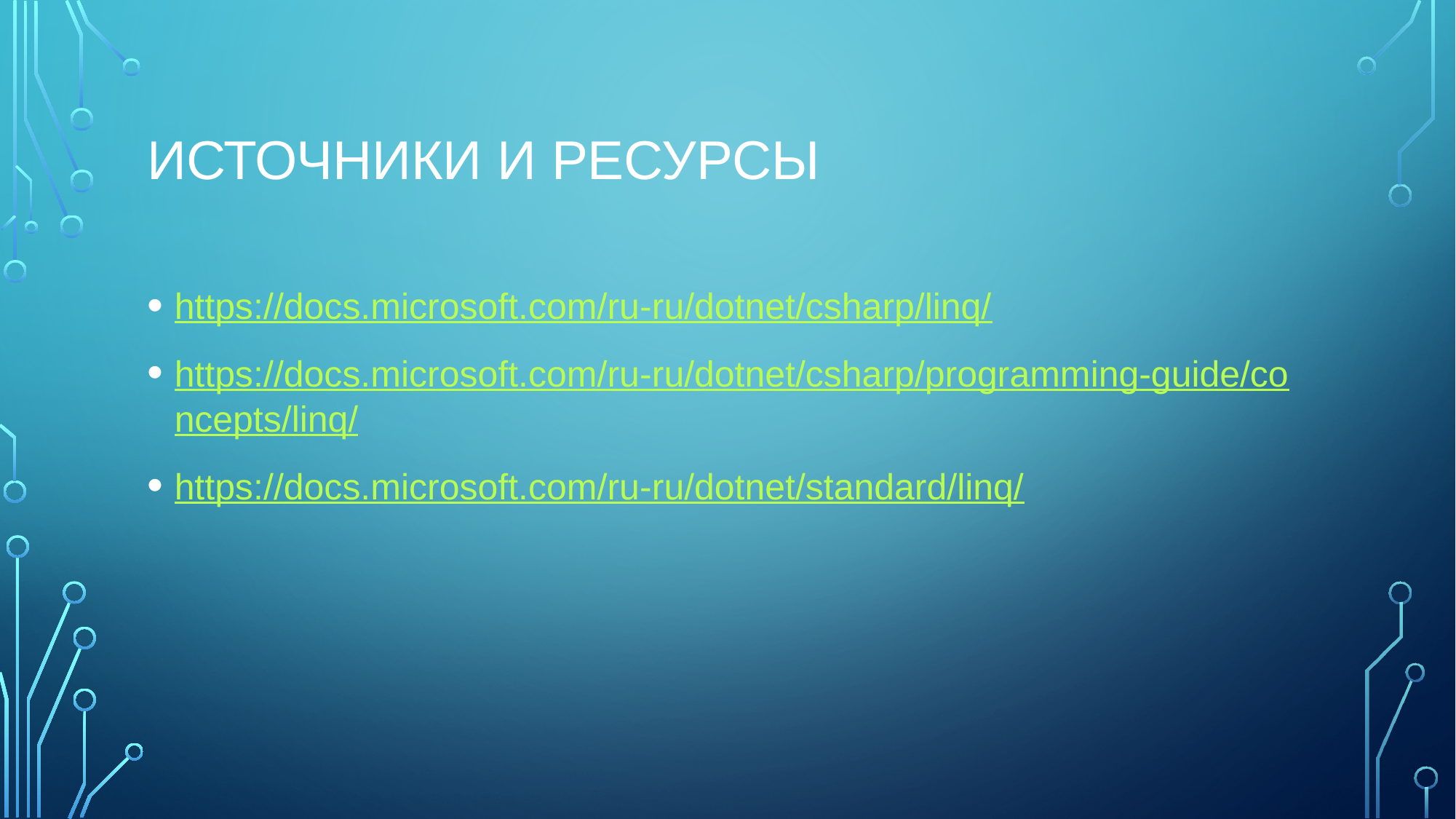

# Источники и ресурсы
https://docs.microsoft.com/ru-ru/dotnet/csharp/linq/
https://docs.microsoft.com/ru-ru/dotnet/csharp/programming-guide/concepts/linq/
https://docs.microsoft.com/ru-ru/dotnet/standard/linq/